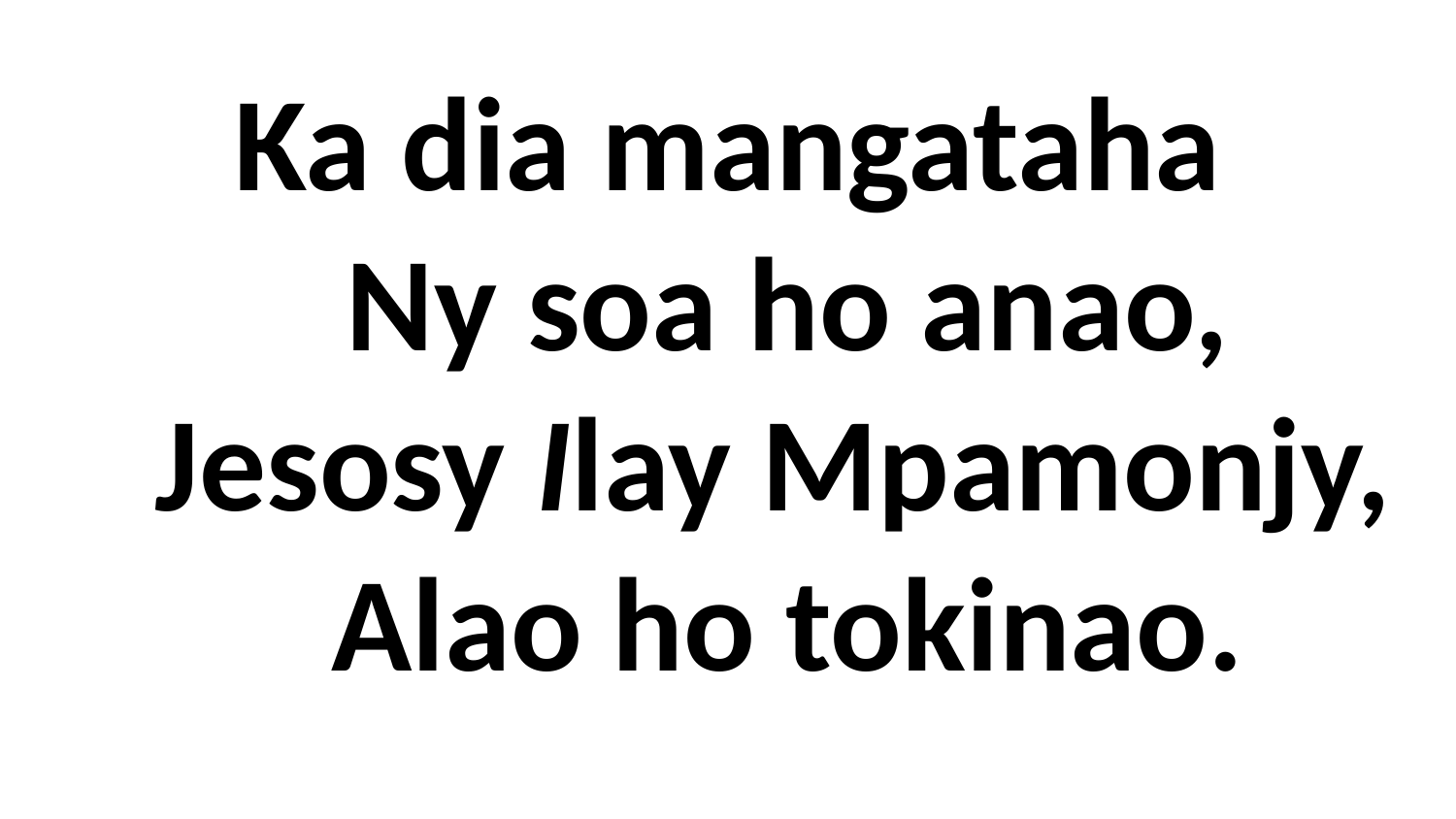

# Ka dia mangataha Ny soa ho anao, Jesosy Ilay Mpamonjy, Alao ho tokinao.